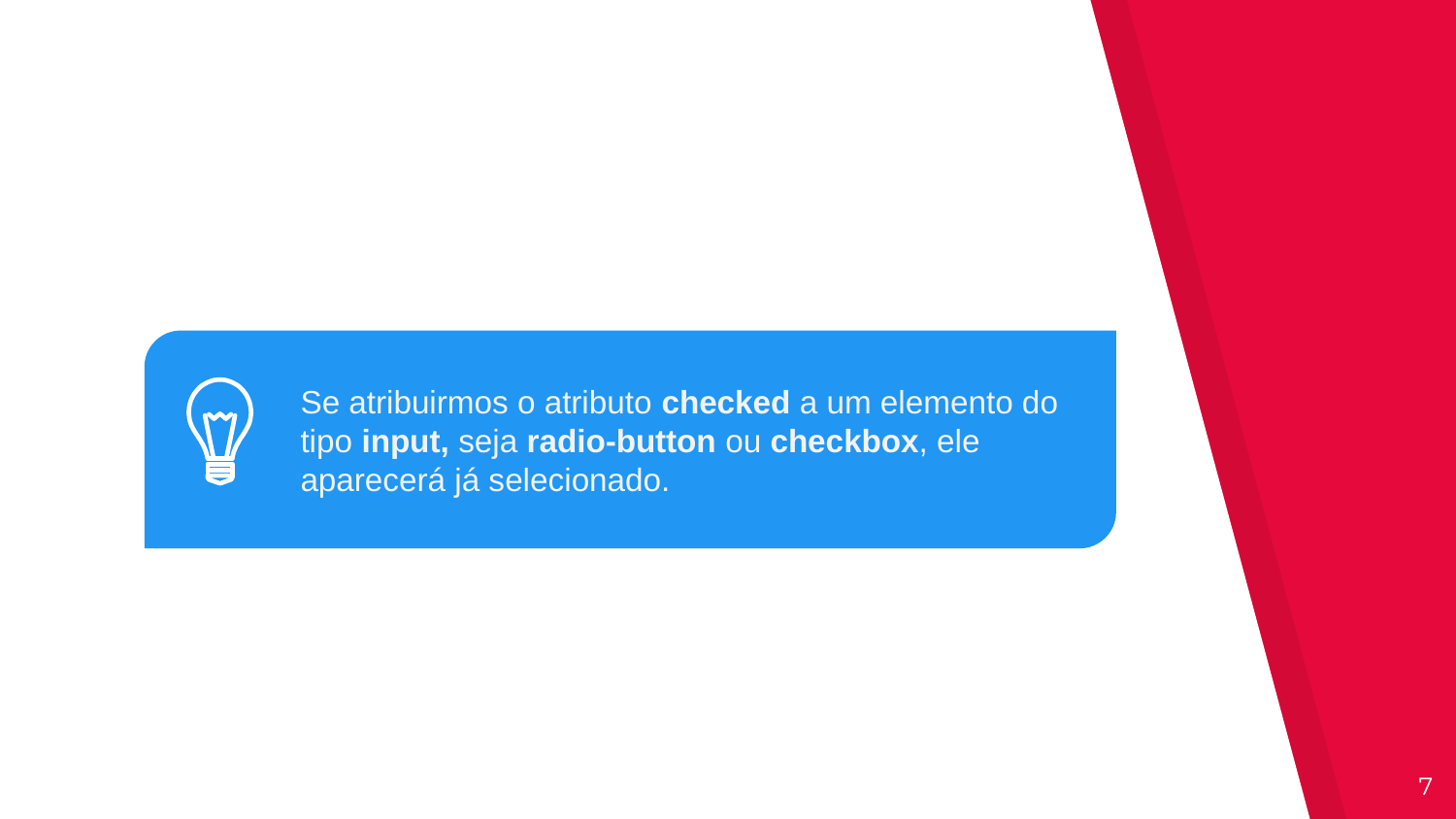

Se atribuirmos o atributo checked a um elemento do tipo input, seja radio-button ou checkbox, ele aparecerá já selecionado.

7